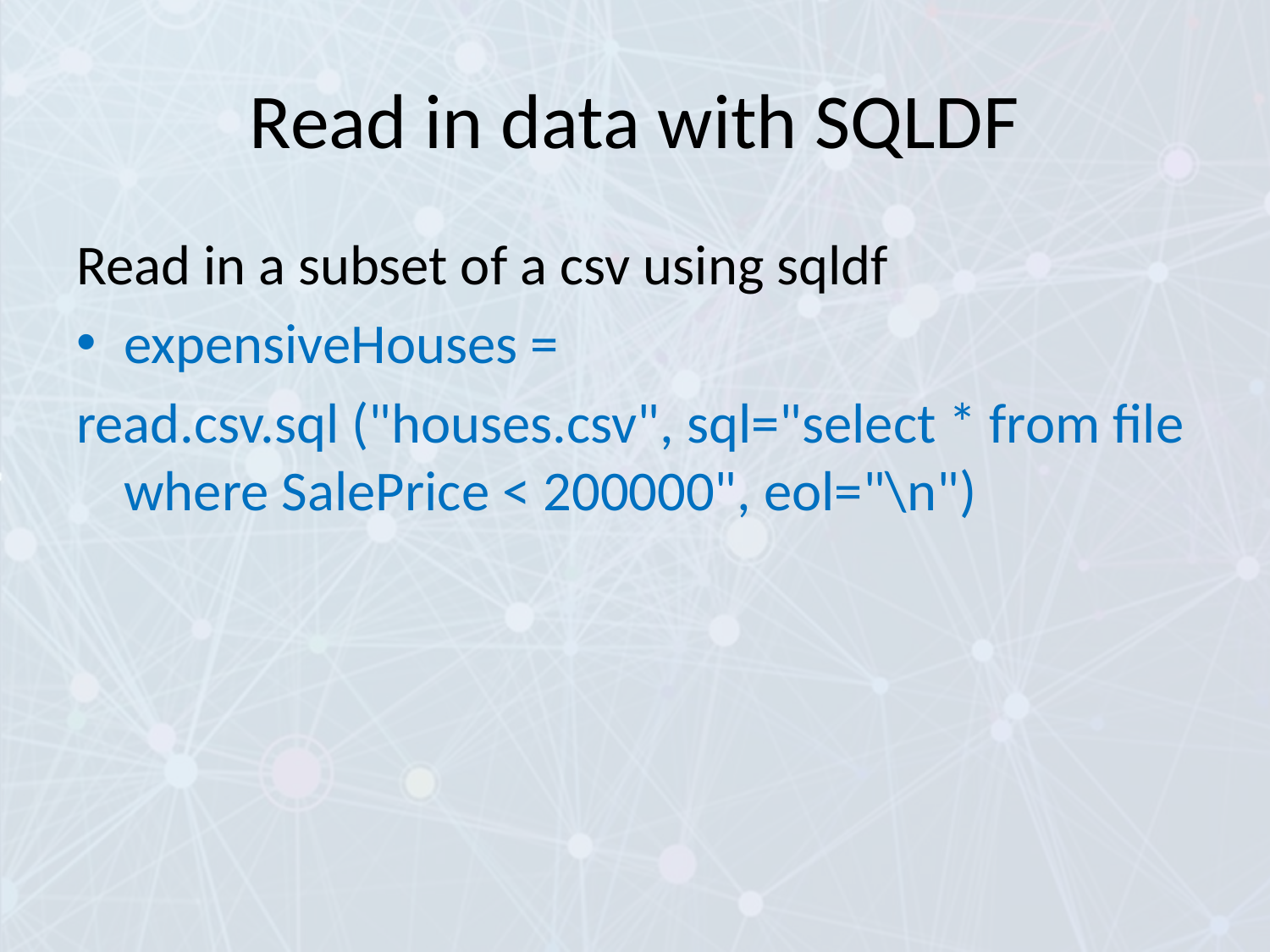

# Read in data with SQLDF
Read in a subset of a csv using sqldf
expensiveHouses =
read.csv.sql ("houses.csv", sql="select * from file where SalePrice < 200000", eol="\n")